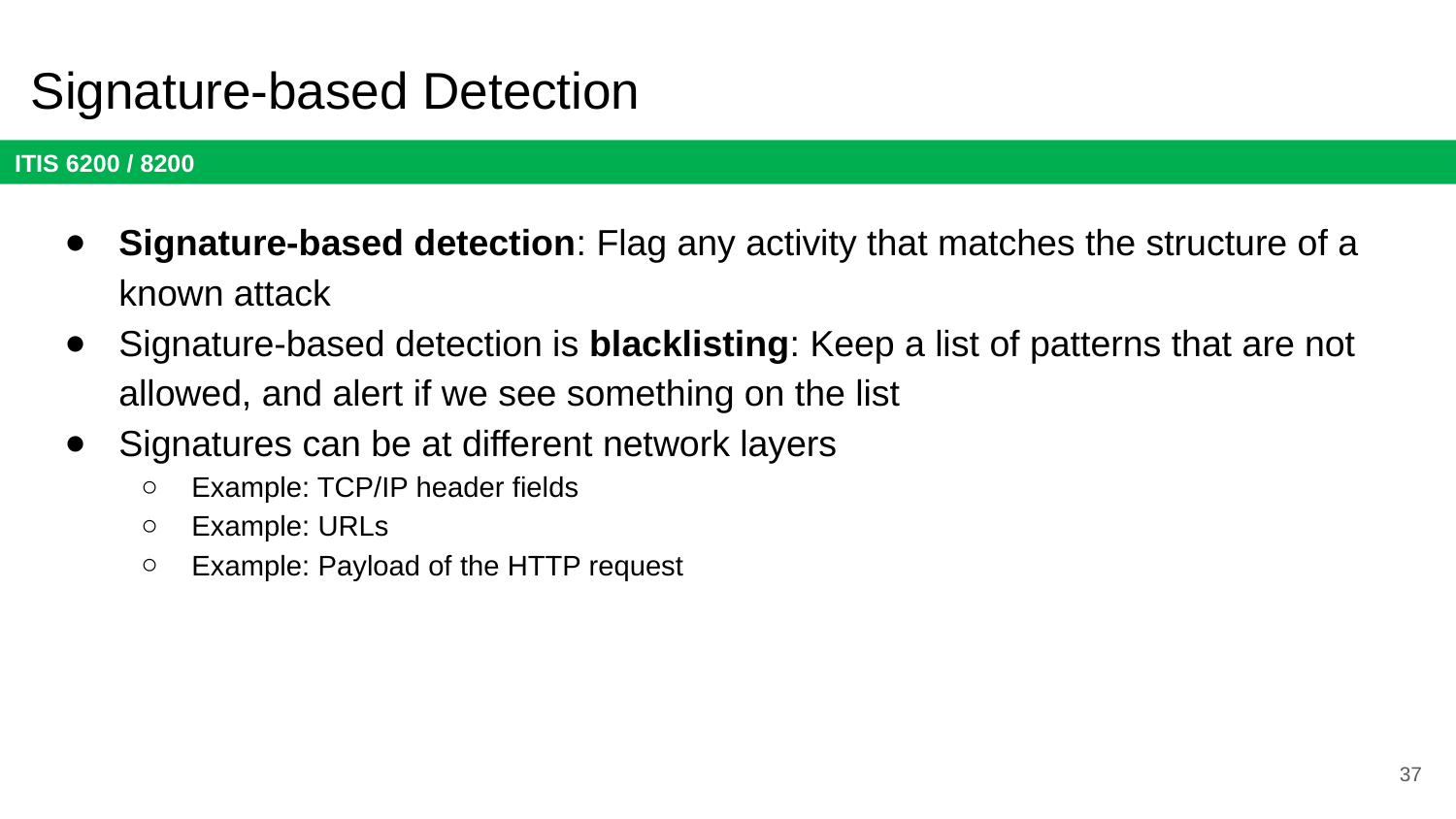

# Signature-based Detection
Signature-based detection: Flag any activity that matches the structure of a known attack
Signature-based detection is blacklisting: Keep a list of patterns that are not allowed, and alert if we see something on the list
Signatures can be at different network layers
Example: TCP/IP header fields
Example: URLs
Example: Payload of the HTTP request
37